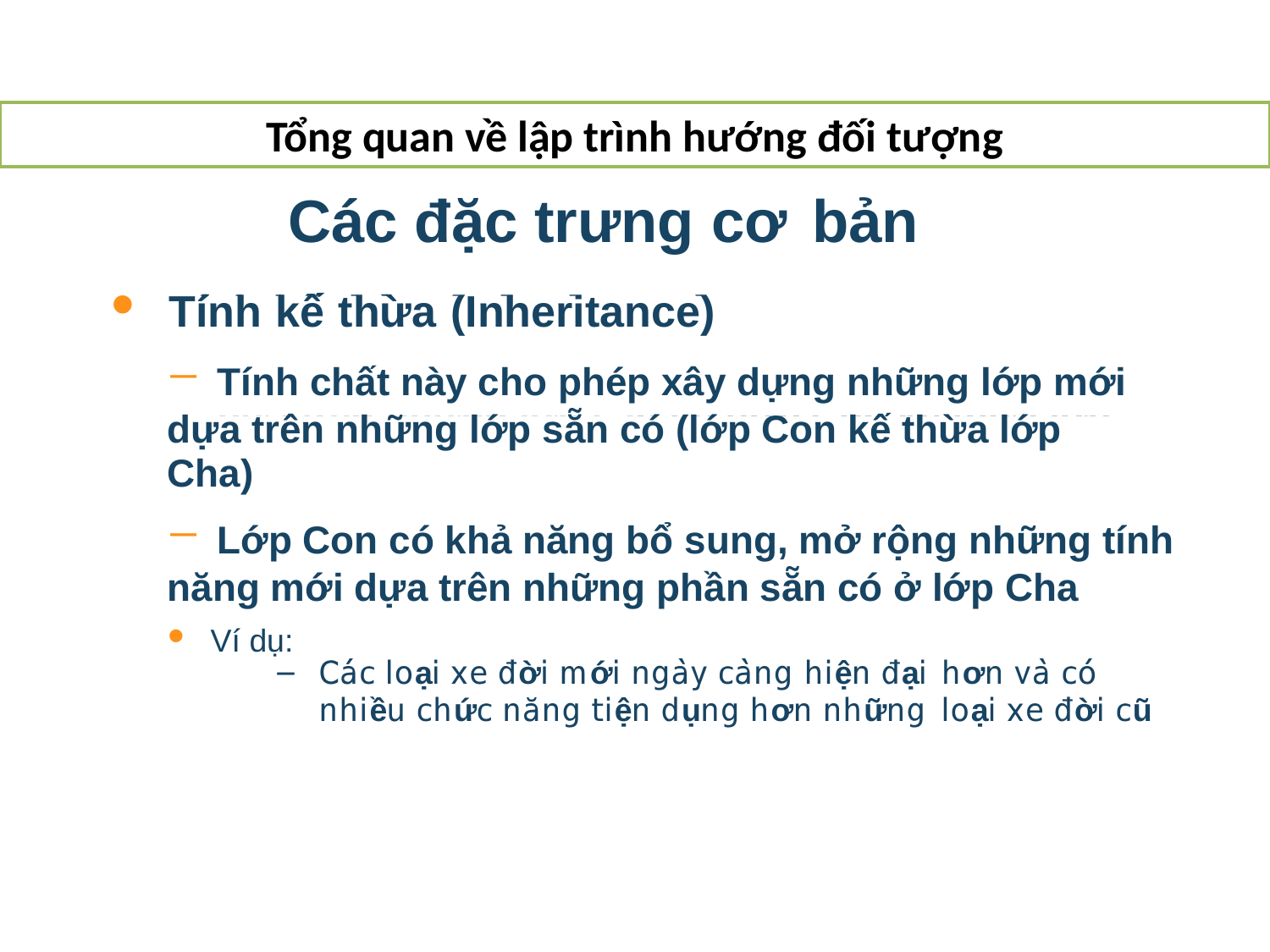

Tổng quan về lập trình hướng đối tượng
Các đặc trưng cơ
bản
•
Tính
kế
thừa
(Inheritance)
Tí  h kế thừ   (I  h   it        )

− Tính chất này cho phép xây dựng những lớp mới
dựa trên những lớp sẵn có (lớp Con kế thừa lớp
Cha)
− Lớp Con có khả năng bổ sung, mở rộng những tính
năng mới dựa trên những phần sẵn có ở lớp Cha
• Ví dụ:
dựa trên những lớp sẵn có (lớp Con kế thừa lớp

–
Các loại xe đời mới ngày càng
hiện đại
hơn và có
nhiều chức năng tiện dụng hơn những
loại xe đời cũ

24